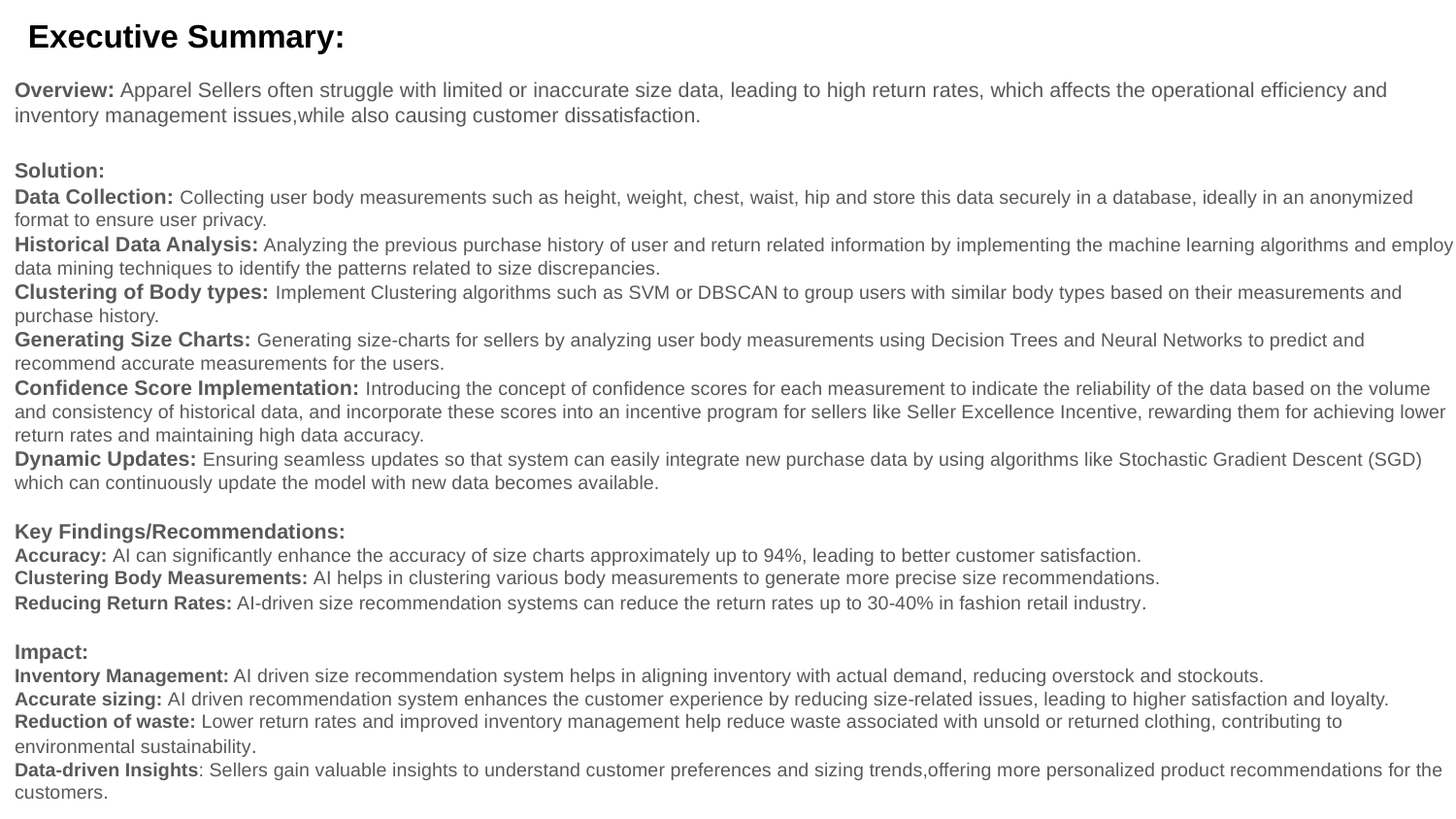

# Executive Summary:
Overview: Apparel Sellers often struggle with limited or inaccurate size data, leading to high return rates, which affects the operational efficiency and inventory management issues,while also causing customer dissatisfaction.

Solution:
Data Collection: Collecting user body measurements such as height, weight, chest, waist, hip and store this data securely in a database, ideally in an anonymized format to ensure user privacy.
Historical Data Analysis: Analyzing the previous purchase history of user and return related information by implementing the machine learning algorithms and employ data mining techniques to identify the patterns related to size discrepancies.
Clustering of Body types: Implement Clustering algorithms such as SVM or DBSCAN to group users with similar body types based on their measurements and purchase history.
Generating Size Charts: Generating size-charts for sellers by analyzing user body measurements using Decision Trees and Neural Networks to predict and recommend accurate measurements for the users.
Confidence Score Implementation: Introducing the concept of confidence scores for each measurement to indicate the reliability of the data based on the volume and consistency of historical data, and incorporate these scores into an incentive program for sellers like Seller Excellence Incentive, rewarding them for achieving lower return rates and maintaining high data accuracy.
Dynamic Updates: Ensuring seamless updates so that system can easily integrate new purchase data by using algorithms like Stochastic Gradient Descent (SGD) which can continuously update the model with new data becomes available.

Key Findings/Recommendations:
Accuracy: AI can significantly enhance the accuracy of size charts approximately up to 94%, leading to better customer satisfaction.
Clustering Body Measurements: AI helps in clustering various body measurements to generate more precise size recommendations.
Reducing Return Rates: AI-driven size recommendation systems can reduce the return rates up to 30-40% in fashion retail industry.

Impact:
Inventory Management: AI driven size recommendation system helps in aligning inventory with actual demand, reducing overstock and stockouts.
Accurate sizing: AI driven recommendation system enhances the customer experience by reducing size-related issues, leading to higher satisfaction and loyalty.
Reduction of waste: Lower return rates and improved inventory management help reduce waste associated with unsold or returned clothing, contributing to environmental sustainability.
Data-driven Insights: Sellers gain valuable insights to understand customer preferences and sizing trends,offering more personalized product recommendations for the customers.